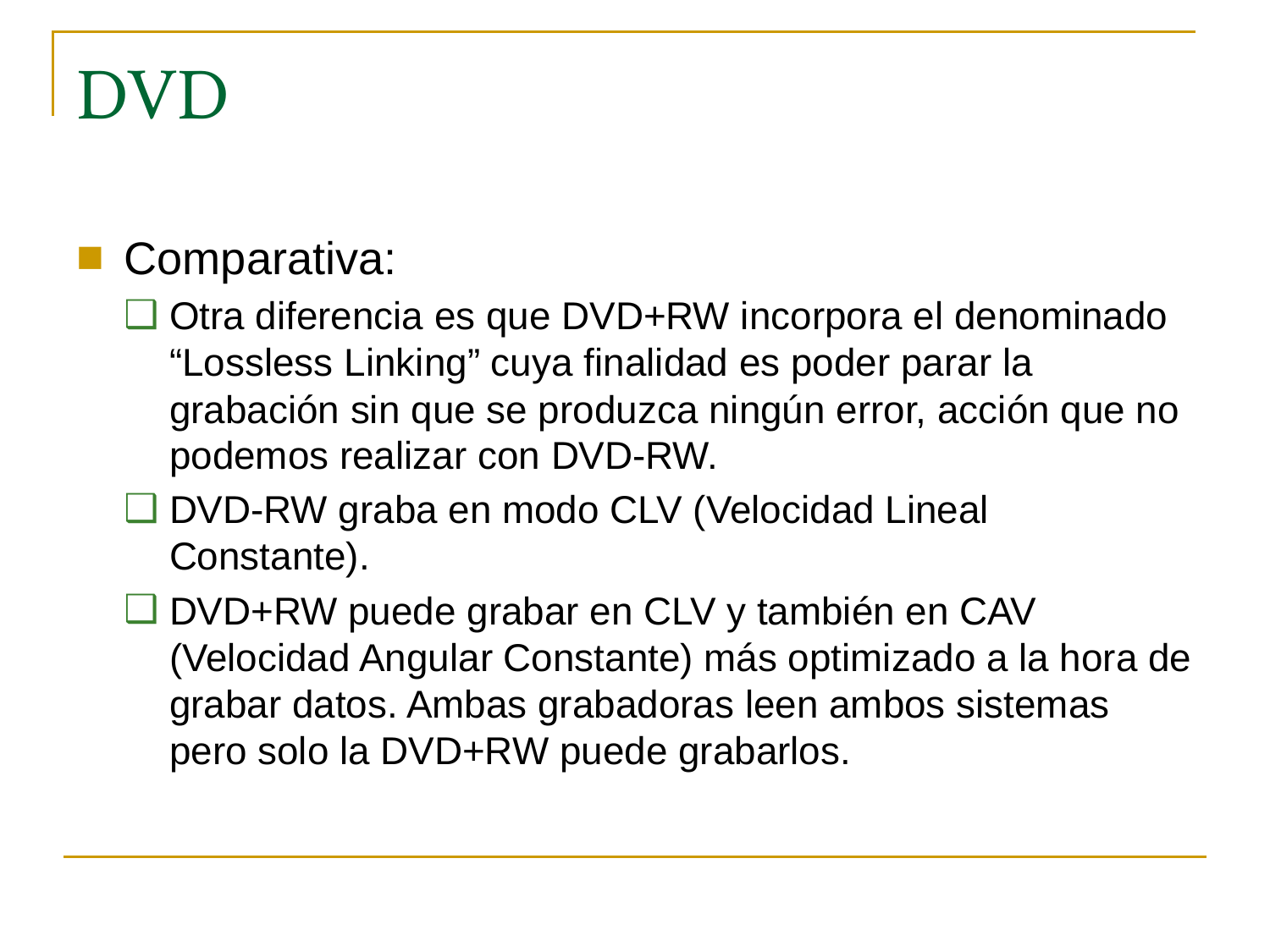

# DVD
Comparativa:
Otra diferencia es que DVD+RW incorpora el denominado “Lossless Linking” cuya finalidad es poder parar la grabación sin que se produzca ningún error, acción que no podemos realizar con DVD-RW.
DVD-RW graba en modo CLV (Velocidad Lineal Constante).
DVD+RW puede grabar en CLV y también en CAV (Velocidad Angular Constante) más optimizado a la hora de grabar datos. Ambas grabadoras leen ambos sistemas pero solo la DVD+RW puede grabarlos.